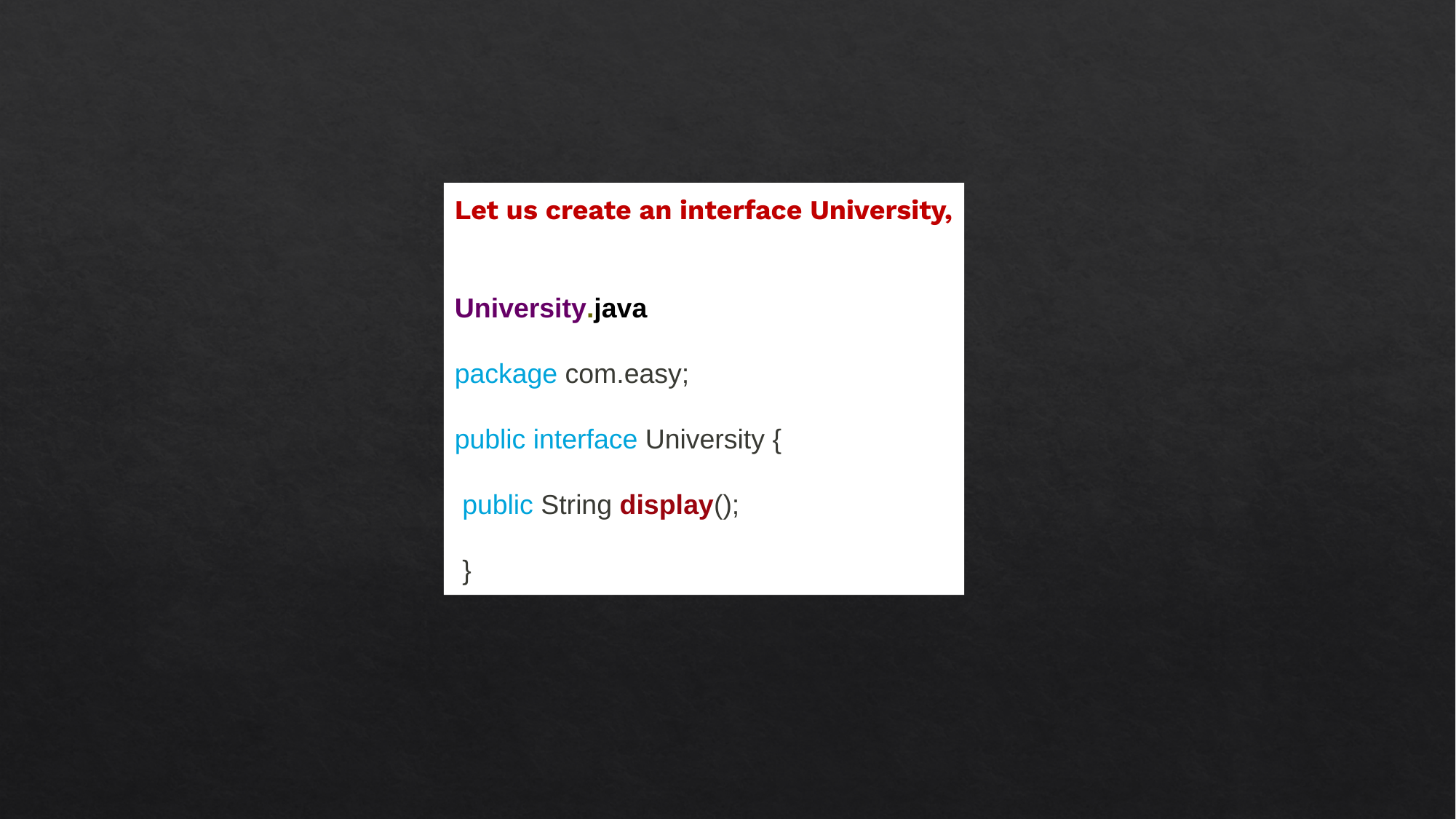

Let us create an interface University,

University.java

package com.easy;

public interface University {

 public String display();

 }